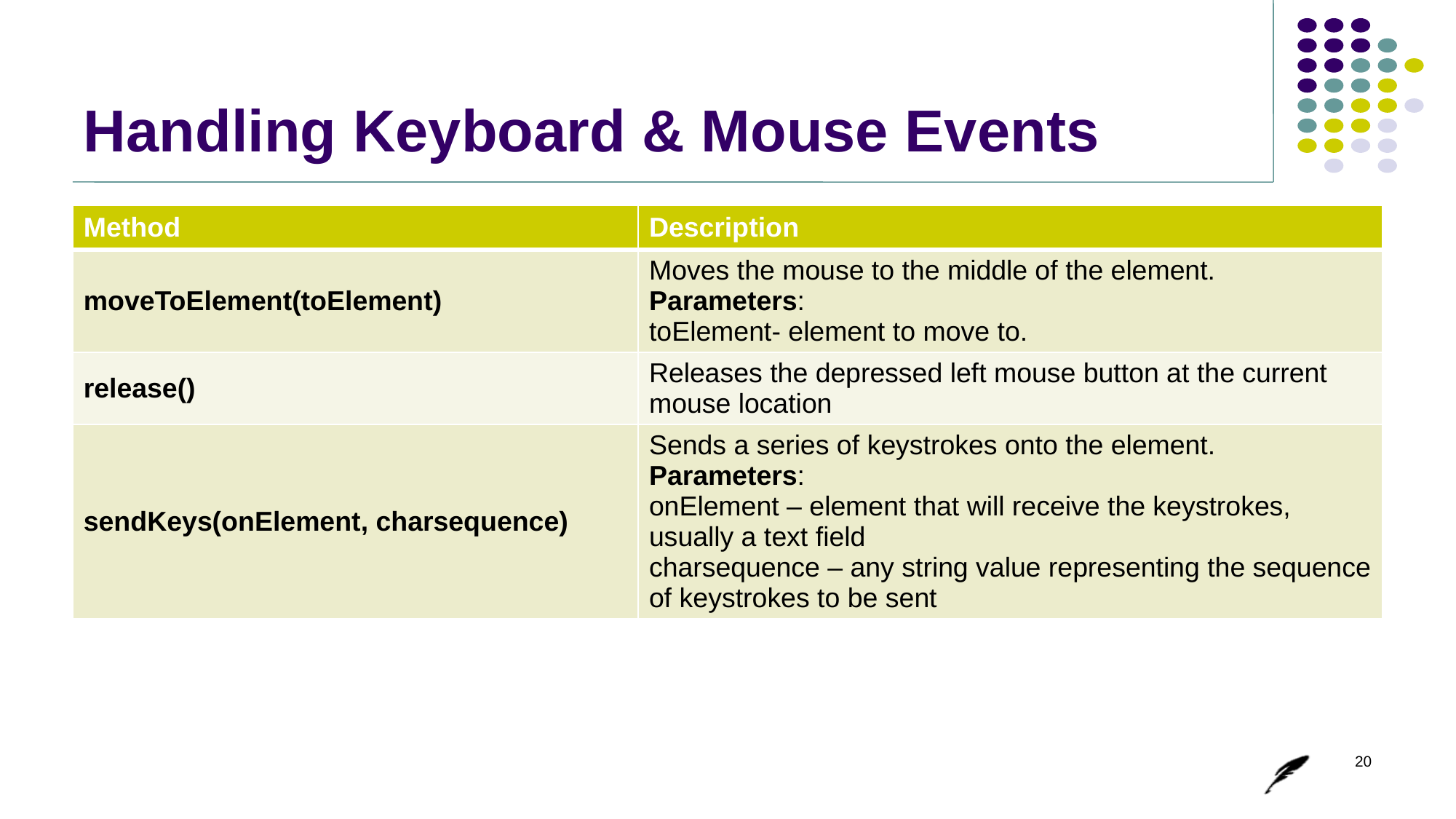

# Handling Keyboard & Mouse Events
| Method | Description |
| --- | --- |
| moveToElement(toElement) | Moves the mouse to the middle of the element. Parameters: toElement- element to move to. |
| release() | Releases the depressed left mouse button at the current mouse location |
| sendKeys(onElement, charsequence) | Sends a series of keystrokes onto the element. Parameters: onElement – element that will receive the keystrokes, usually a text field charsequence – any string value representing the sequence of keystrokes to be sent |
20